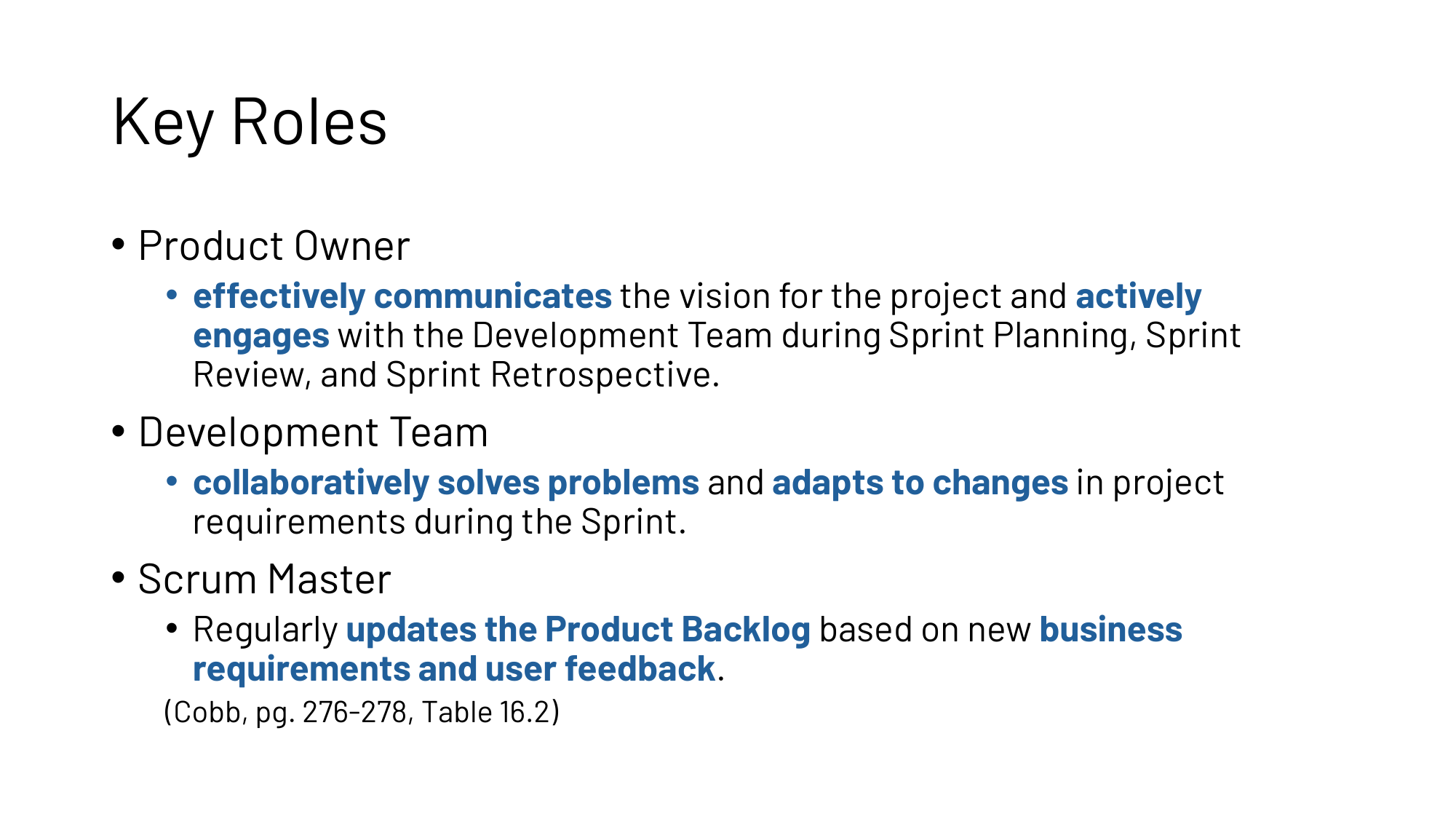

# Key Roles
Product Owner
effectively communicates the vision for the project and actively engages with the Development Team during Sprint Planning, Sprint Review, and Sprint Retrospective.
Development Team
collaboratively solves problems and adapts to changes in project requirements during the Sprint.
Scrum Master
Regularly updates the Product Backlog based on new business requirements and user feedback.
(Cobb, pg. 276-278, Table 16.2)